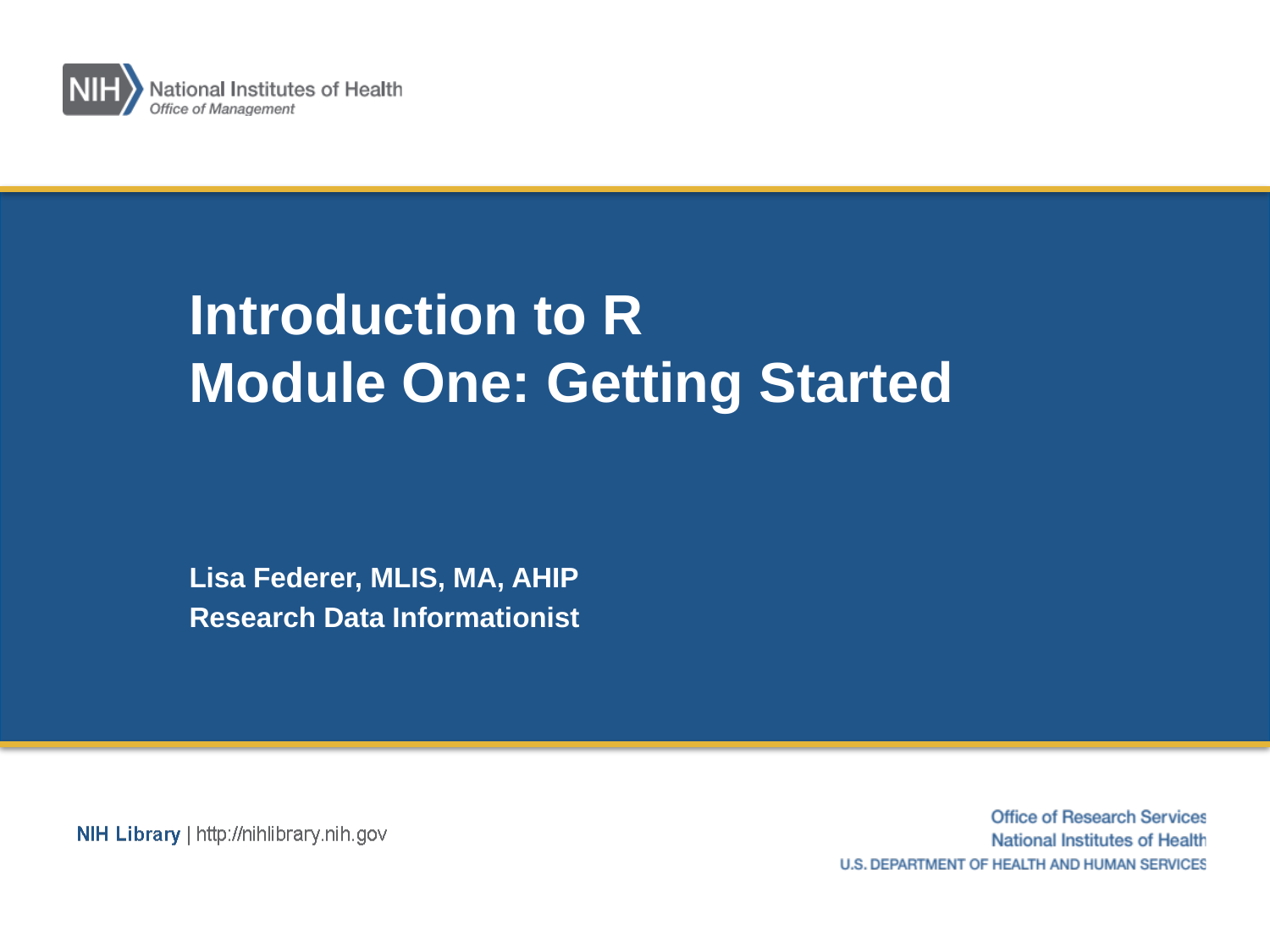

# Introduction to R Module One: Getting Started
Lisa Federer, MLIS, MA, AHIP
Research Data Informationist